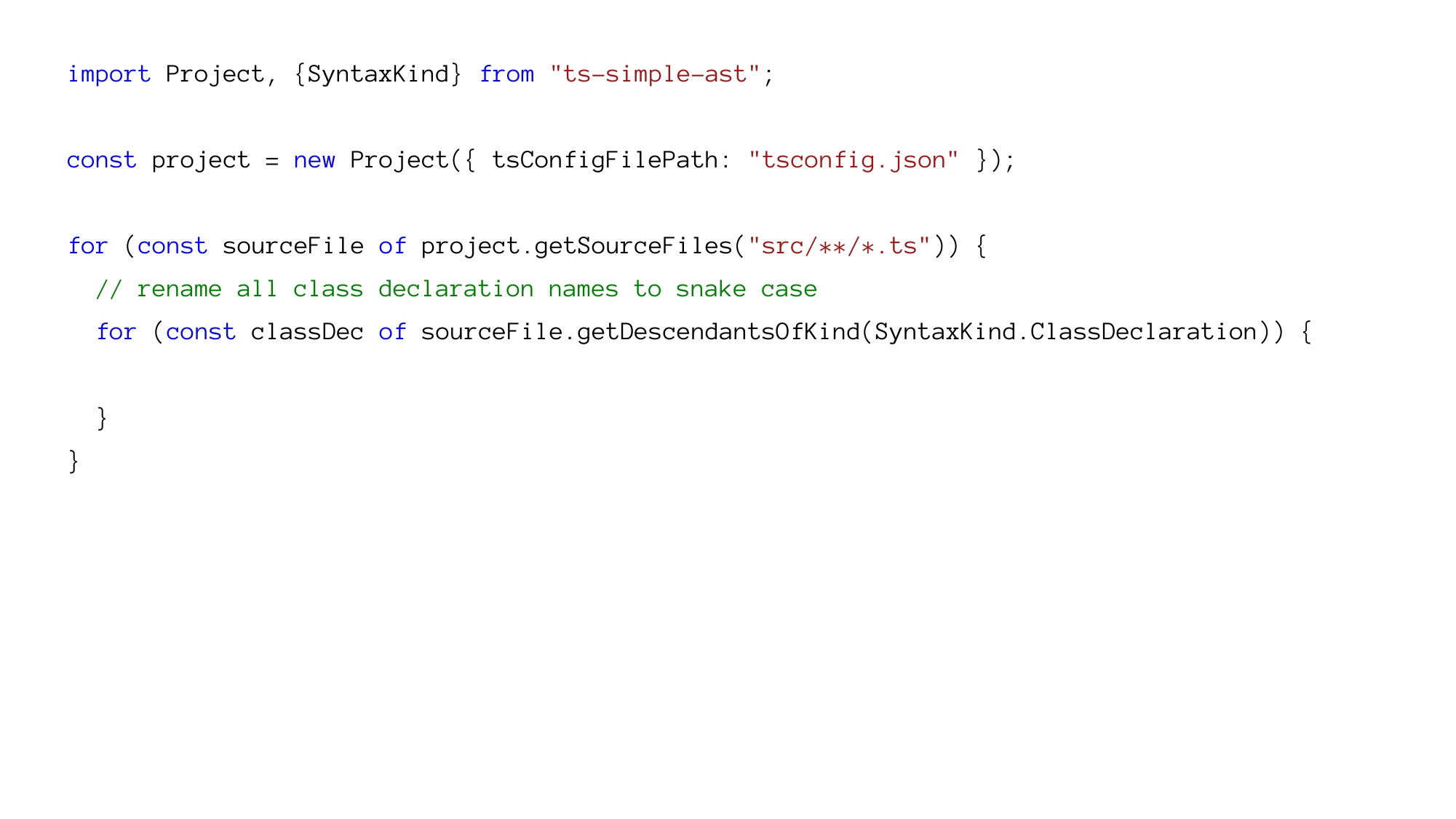

import Project, {SyntaxKind} from "ts-simple-ast";

const project = new Project({ tsConfigFilePath: "tsconfig.json" });

for (const sourceFile of project.getSourceFiles("src/**/*.ts")) {
  // rename all class declaration names to snake case
  for (const classDec of sourceFile.getDescendantsOfKind(SyntaxKind.ClassDeclaration)) {

  }
}